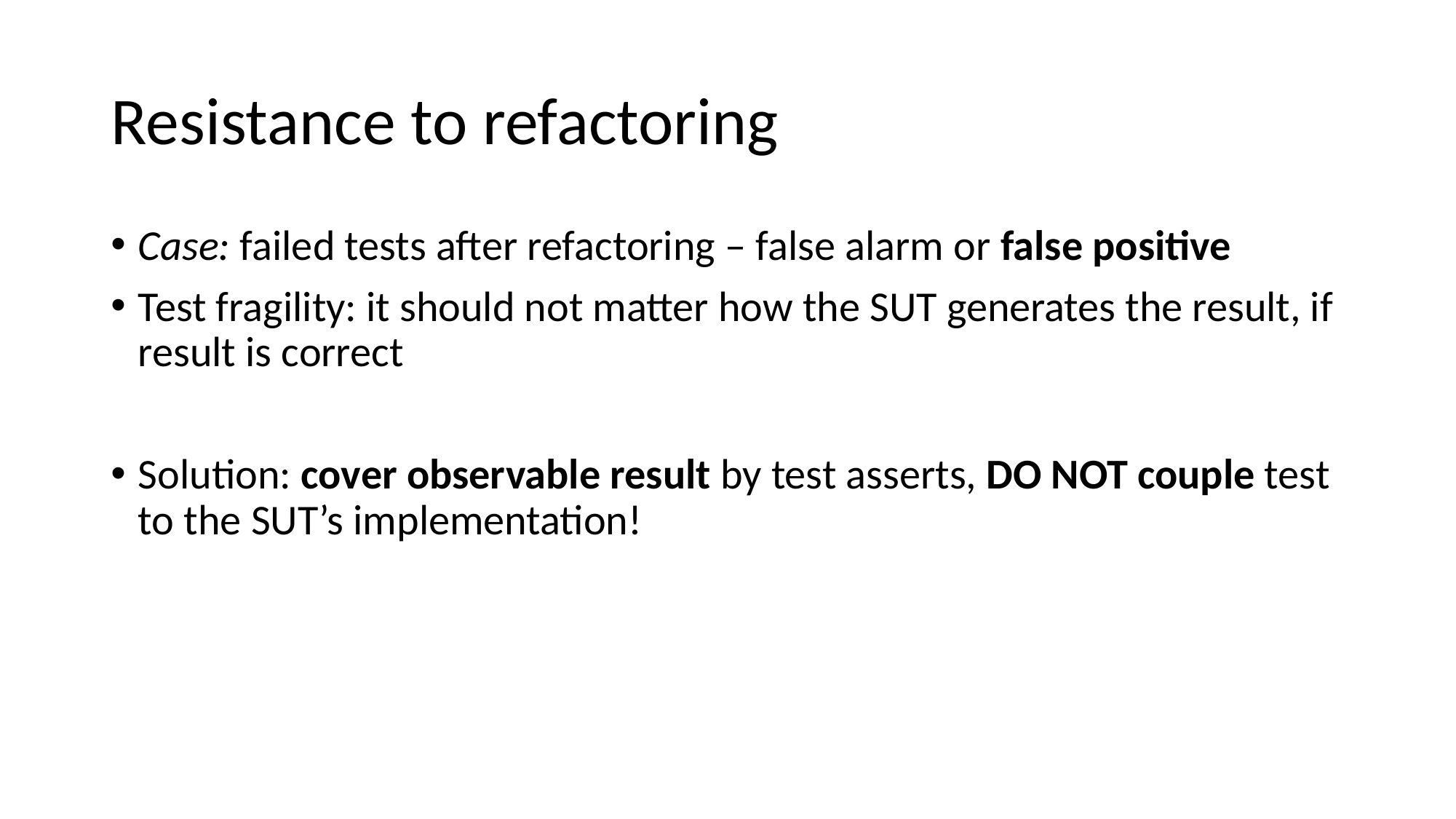

# Resistance to refactoring
Case: failed tests after refactoring – false alarm or false positive
Test fragility: it should not matter how the SUT generates the result, if result is correct

Solution: cover observable result by test asserts, DO NOT couple test to the SUT’s implementation!